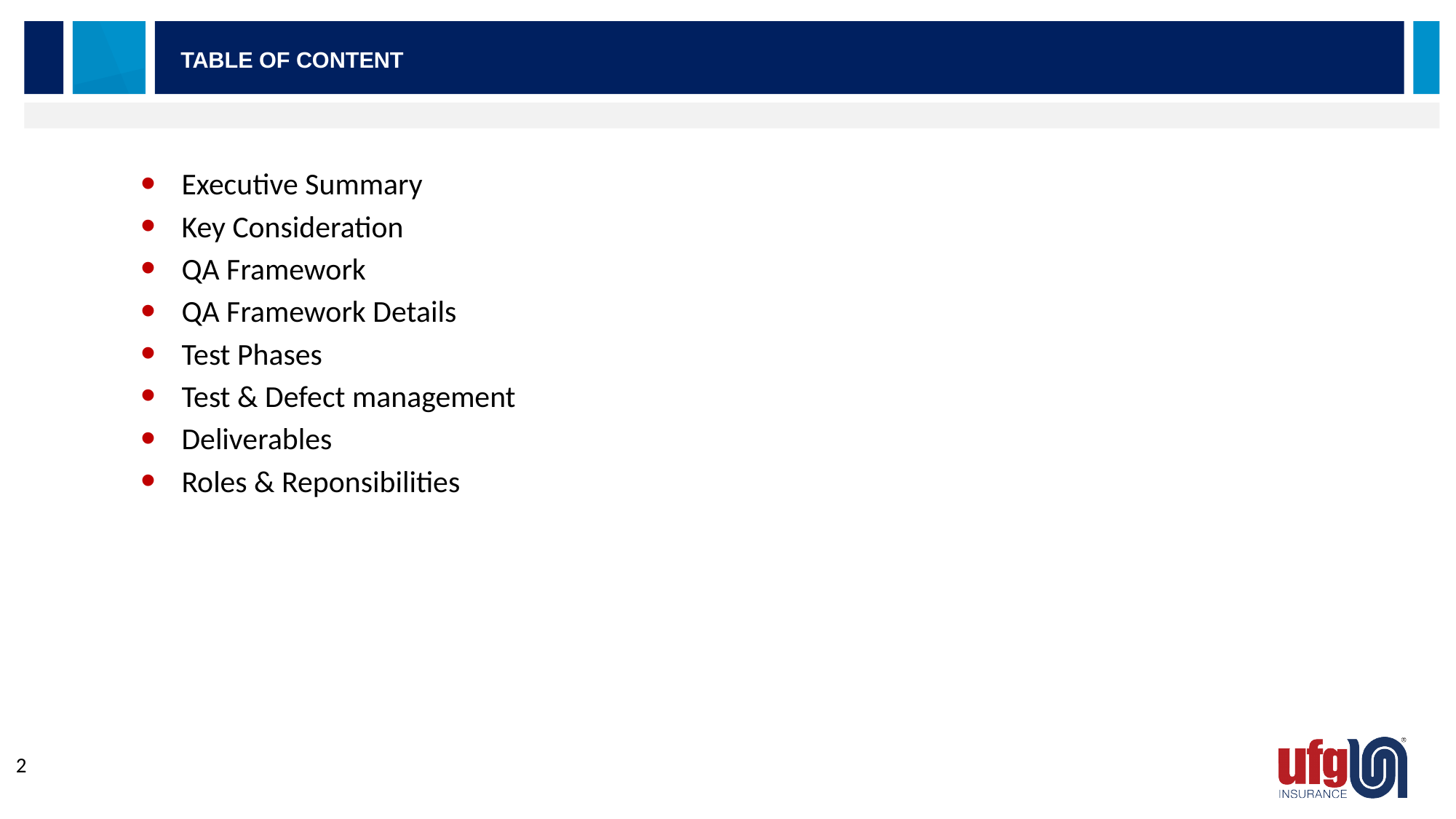

Table of content
Executive Summary
Key Consideration
QA Framework
QA Framework Details
Test Phases
Test & Defect management
Deliverables
Roles & Reponsibilities

2